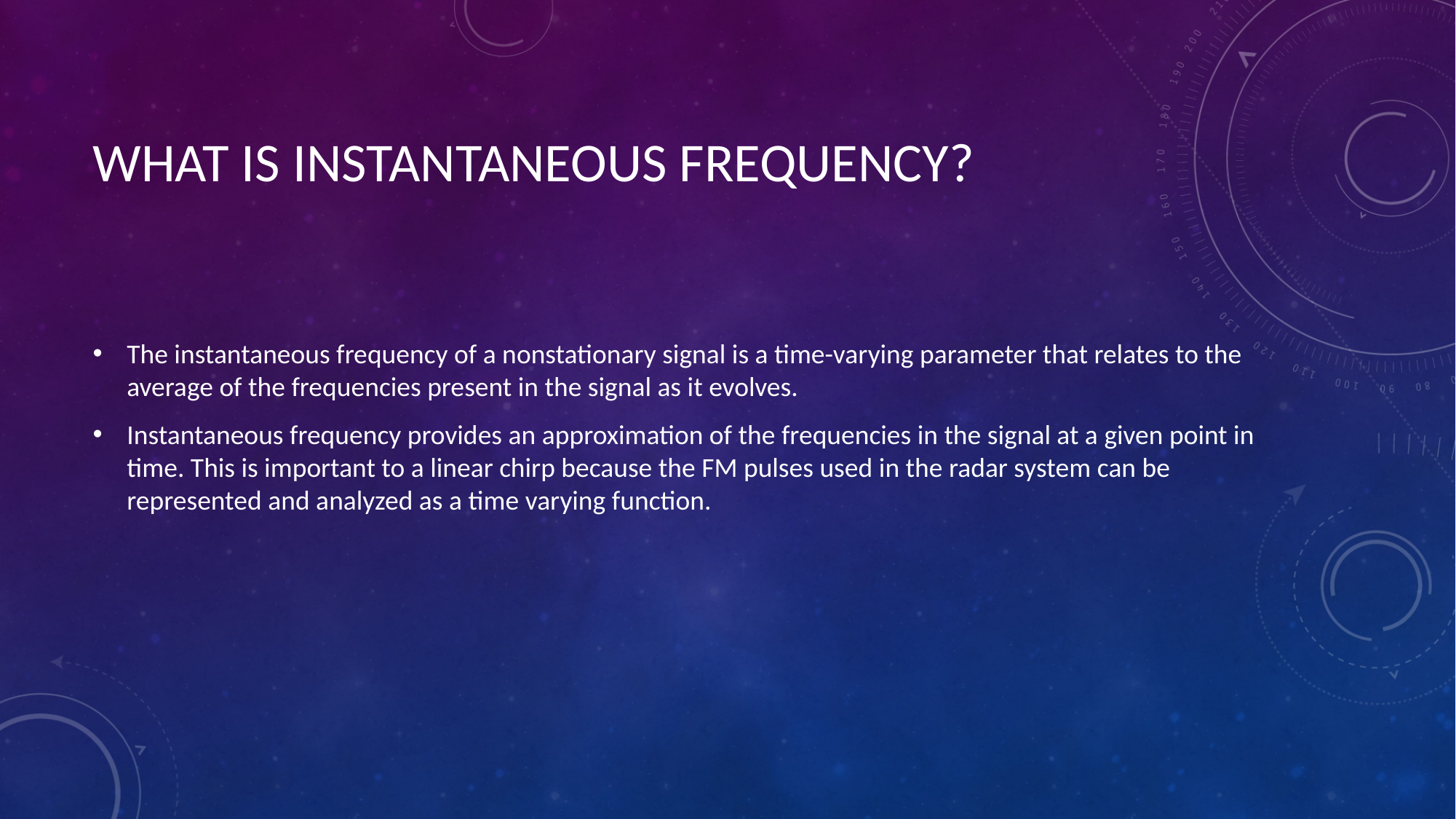

# What is instantaneous frequency?
The instantaneous frequency of a nonstationary signal is a time-varying parameter that relates to the average of the frequencies present in the signal as it evolves.
Instantaneous frequency provides an approximation of the frequencies in the signal at a given point in time. This is important to a linear chirp because the FM pulses used in the radar system can be represented and analyzed as a time varying function.